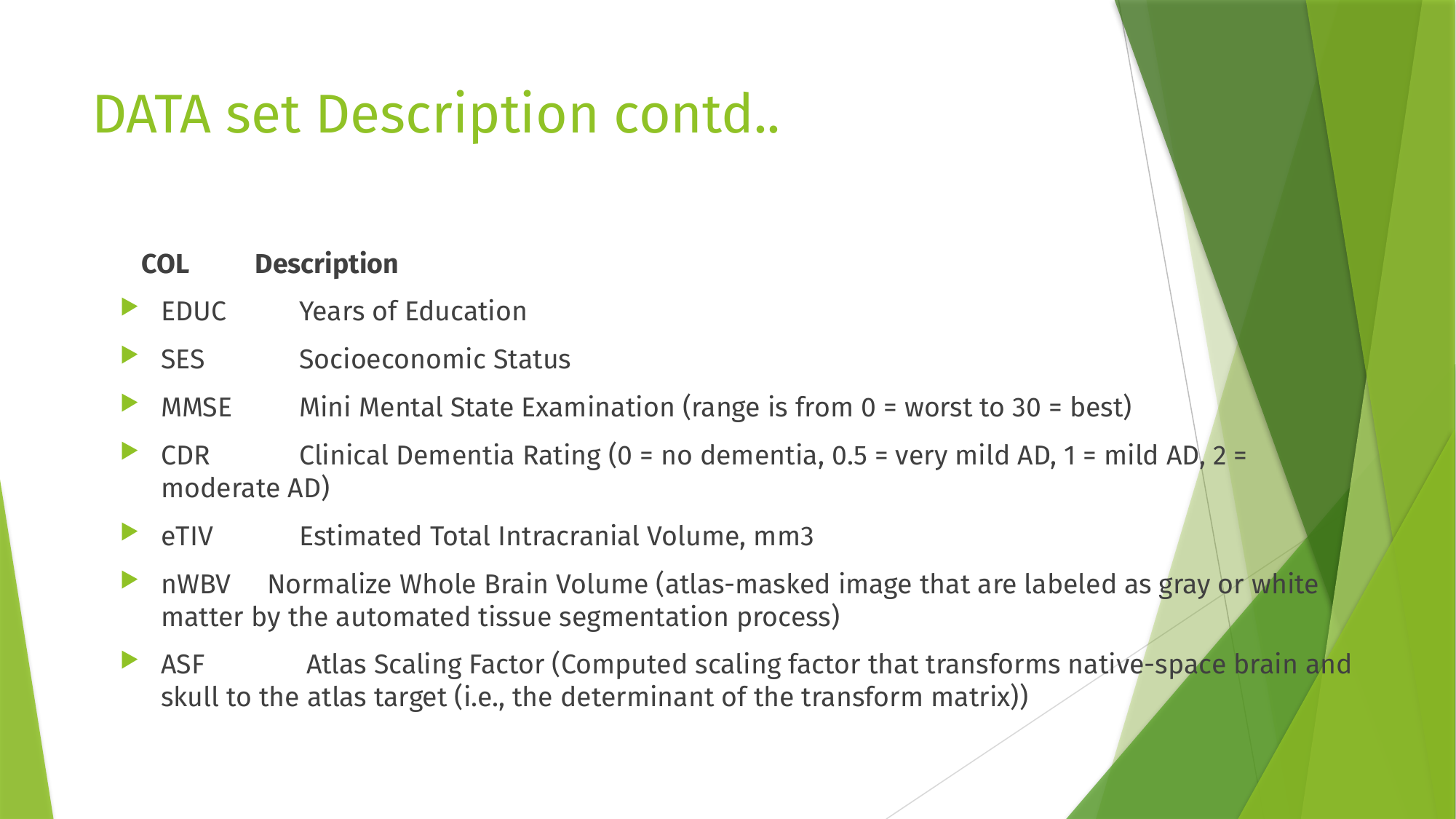

# DATA set Description contd..
   COL	    Description
EDUC	    Years of Education
SES	    Socioeconomic Status
MMSE	    Mini Mental State Examination (range is from 0 = worst to 30 = best)
CDR	    Clinical Dementia Rating (0 = no dementia, 0.5 = very mild AD, 1 = mild AD, 2 = moderate AD)
eTIV	    Estimated Total Intracranial Volume, mm3
nWBV     Normalize Whole Brain Volume (atlas-masked image that are labeled as gray or white matter by the automated tissue segmentation process)
ASF	     Atlas Scaling Factor (Computed scaling factor that transforms native-space brain and skull to the atlas target (i.e., the determinant of the transform matrix))